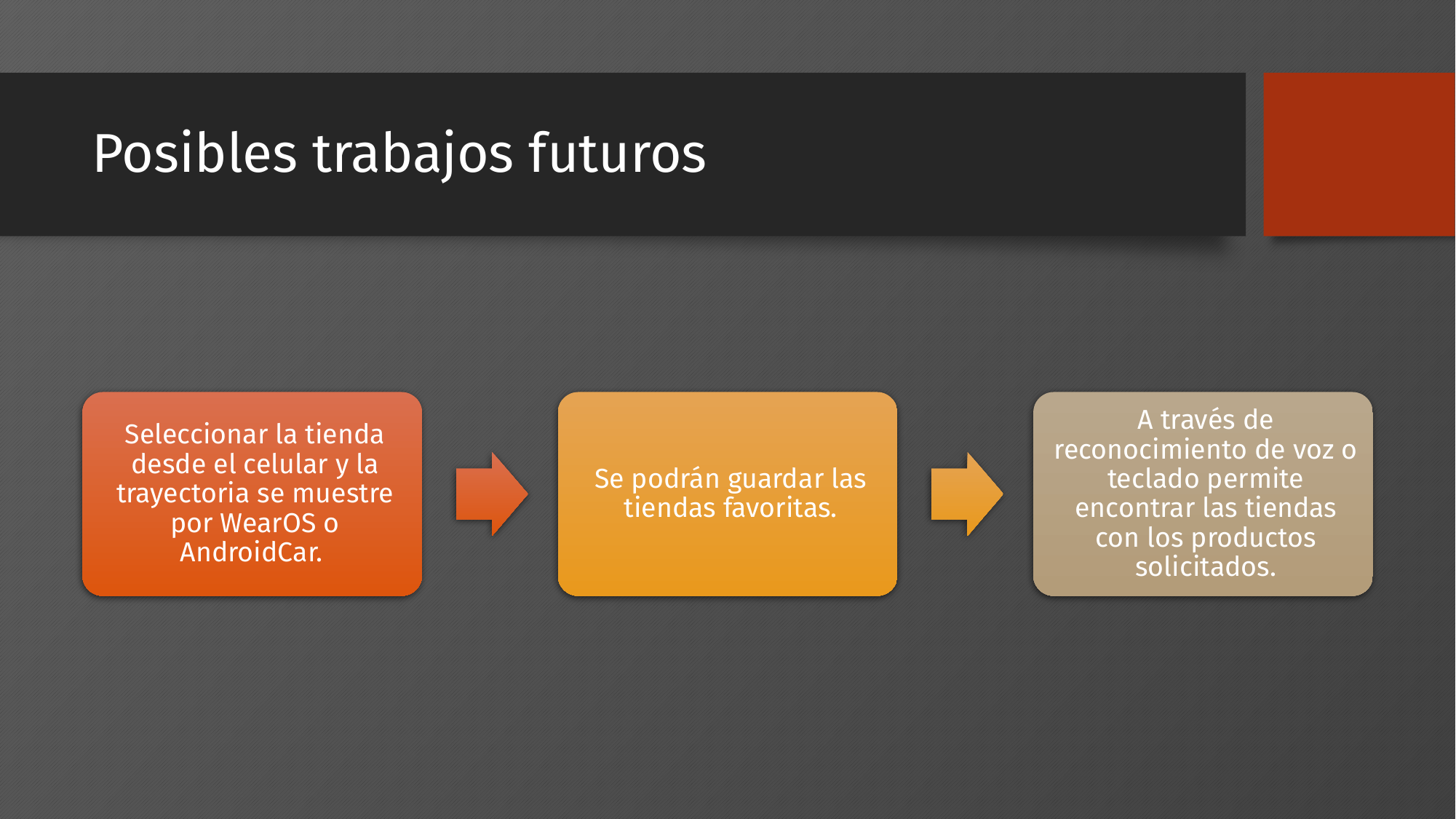

# Posibles trabajos futuros
Seleccionar la tienda desde el celular y la trayectoria se muestre por WearOS o AndroidCar.

Se podrán guardar las tiendas favoritas.

A través de reconocimiento de voz o teclado permite encontrar las tiendas con los productos solicitados.